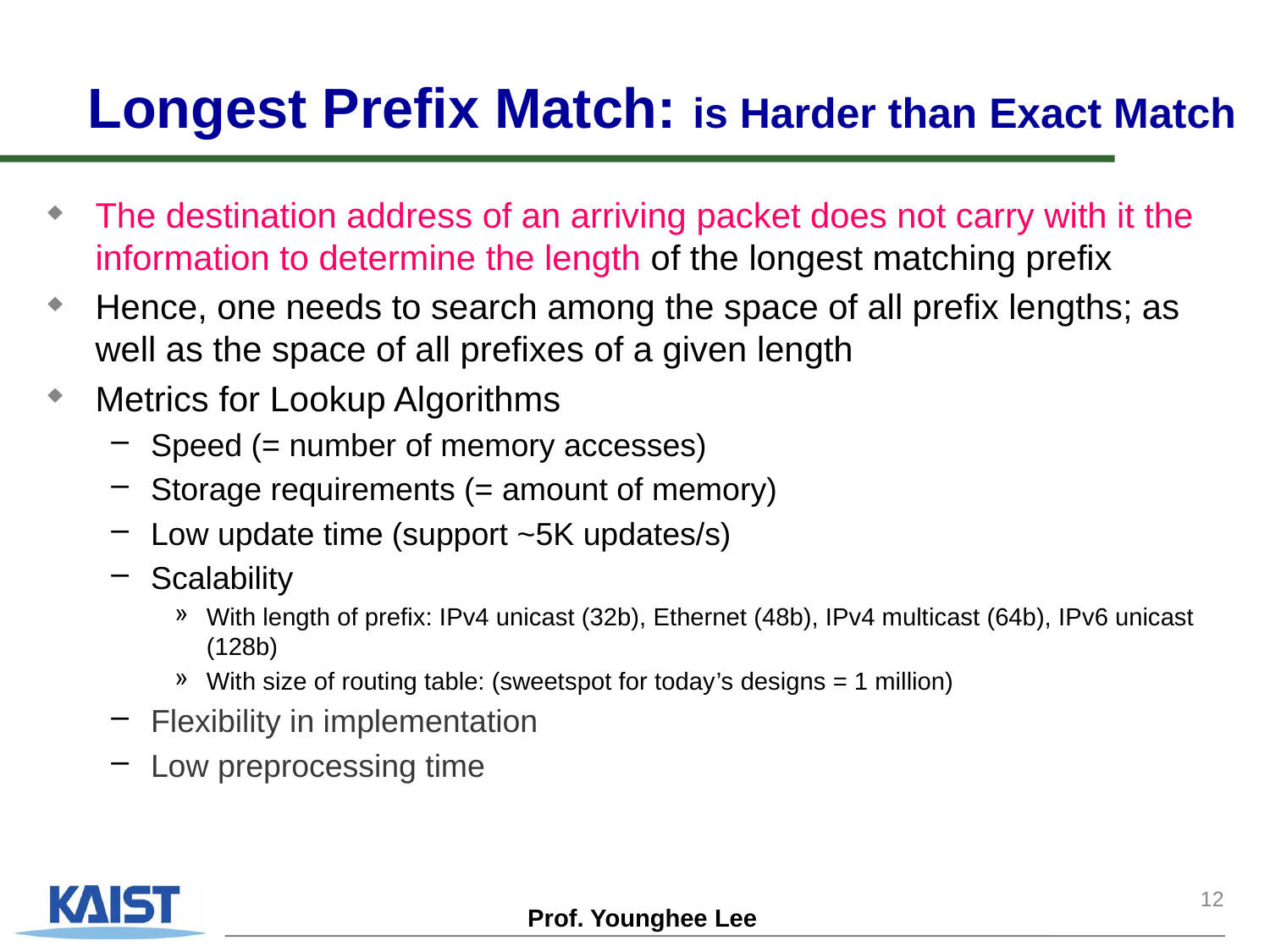

# Longest Prefix Match: is Harder than Exact Match
The destination address of an arriving packet does not carry with it the information to determine the length of the longest matching prefix
Hence, one needs to search among the space of all prefix lengths; as well as the space of all prefixes of a given length
Metrics for Lookup Algorithms
Speed (= number of memory accesses)
Storage requirements (= amount of memory)
Low update time (support ~5K updates/s)
Scalability
With length of prefix: IPv4 unicast (32b), Ethernet (48b), IPv4 multicast (64b), IPv6 unicast (128b)
With size of routing table: (sweetspot for today’s designs = 1 million)
Flexibility in implementation
Low preprocessing time
12